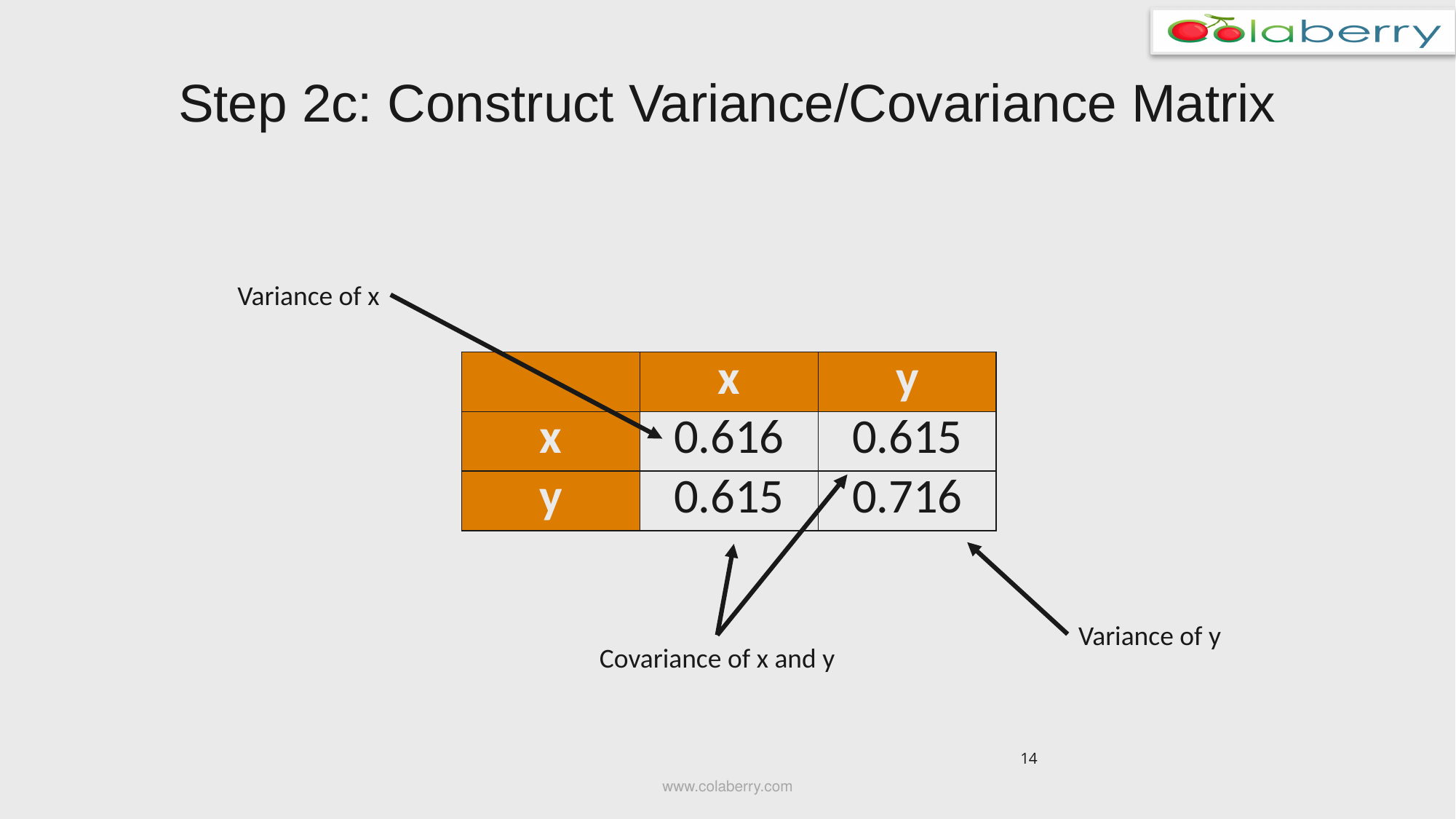

# Step 2c: Construct Variance/Covariance Matrix
Variance of x
|  | x | y |
| --- | --- | --- |
| x | 0.616 | 0.615 |
| y | 0.615 | 0.716 |
Covariance of x and y
Variance of y
14